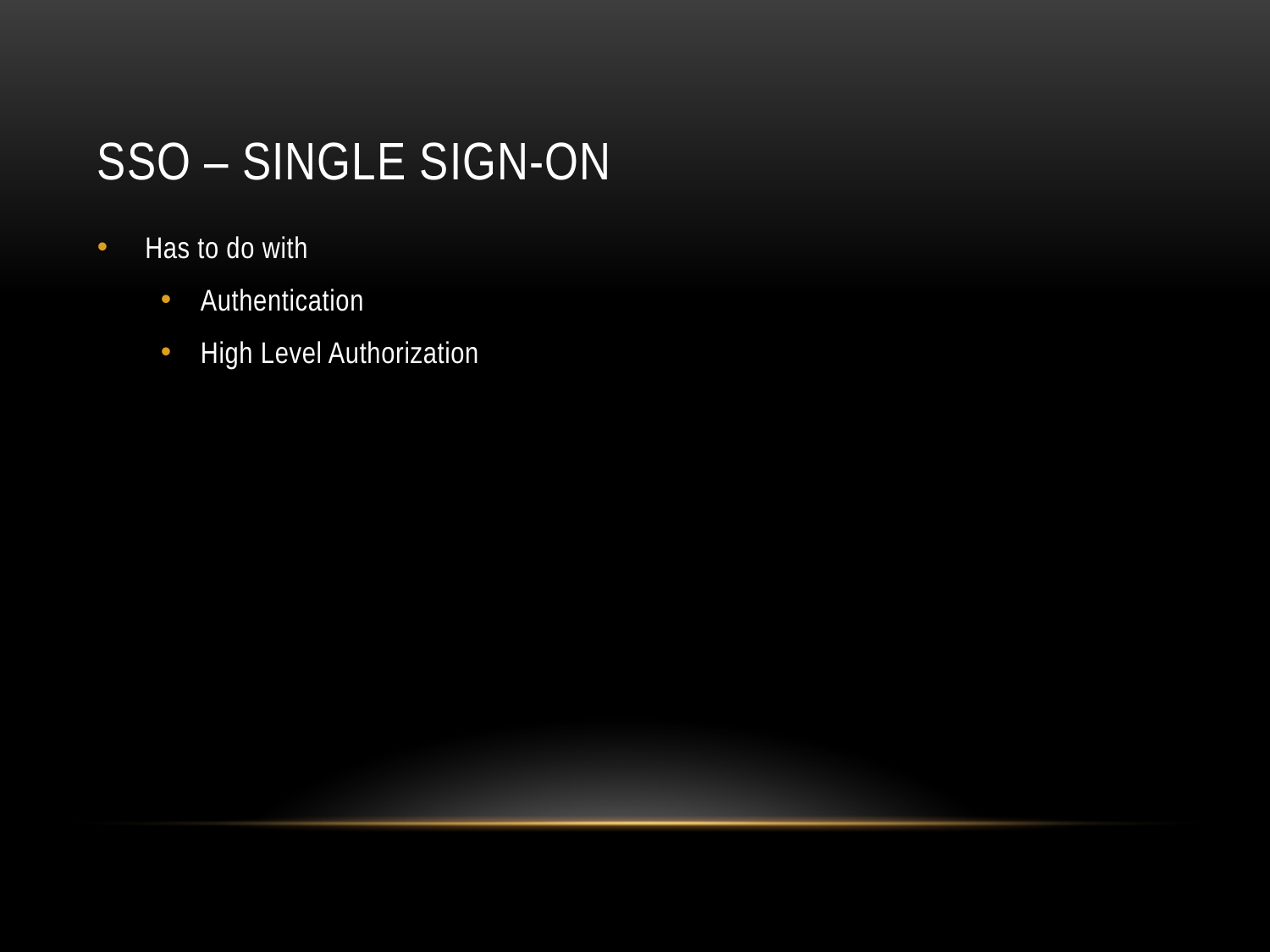

# SSO – Single Sign-On
Has to do with
Authentication
High Level Authorization